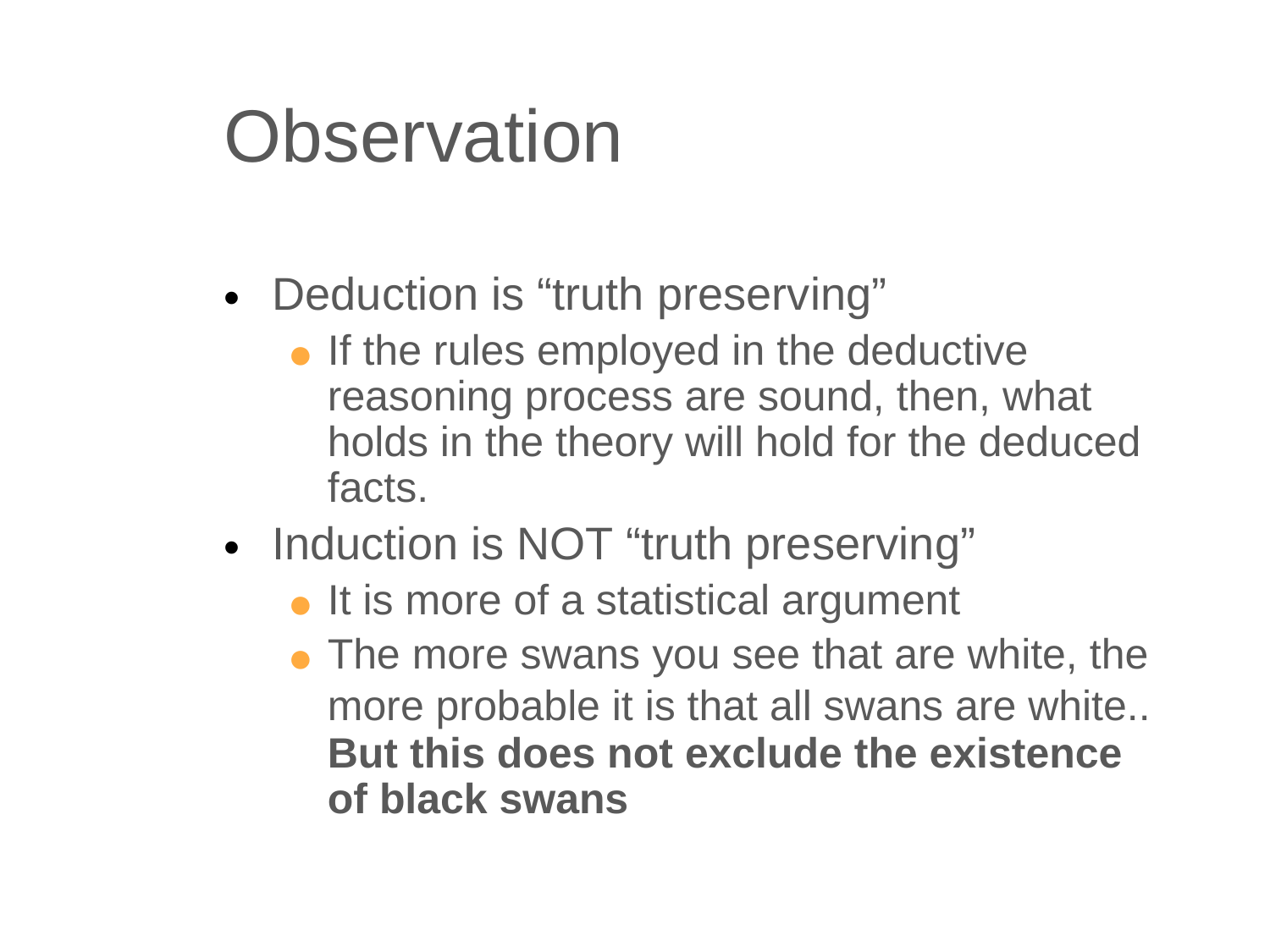

# Observation
Deduction is “truth preserving”
If the rules employed in the deductive reasoning process are sound, then, what holds in the theory will hold for the deduced facts.
Induction is NOT “truth preserving”
It is more of a statistical argument
The more swans you see that are white, the more probable it is that all swans are white.. But this does not exclude the existence of black swans